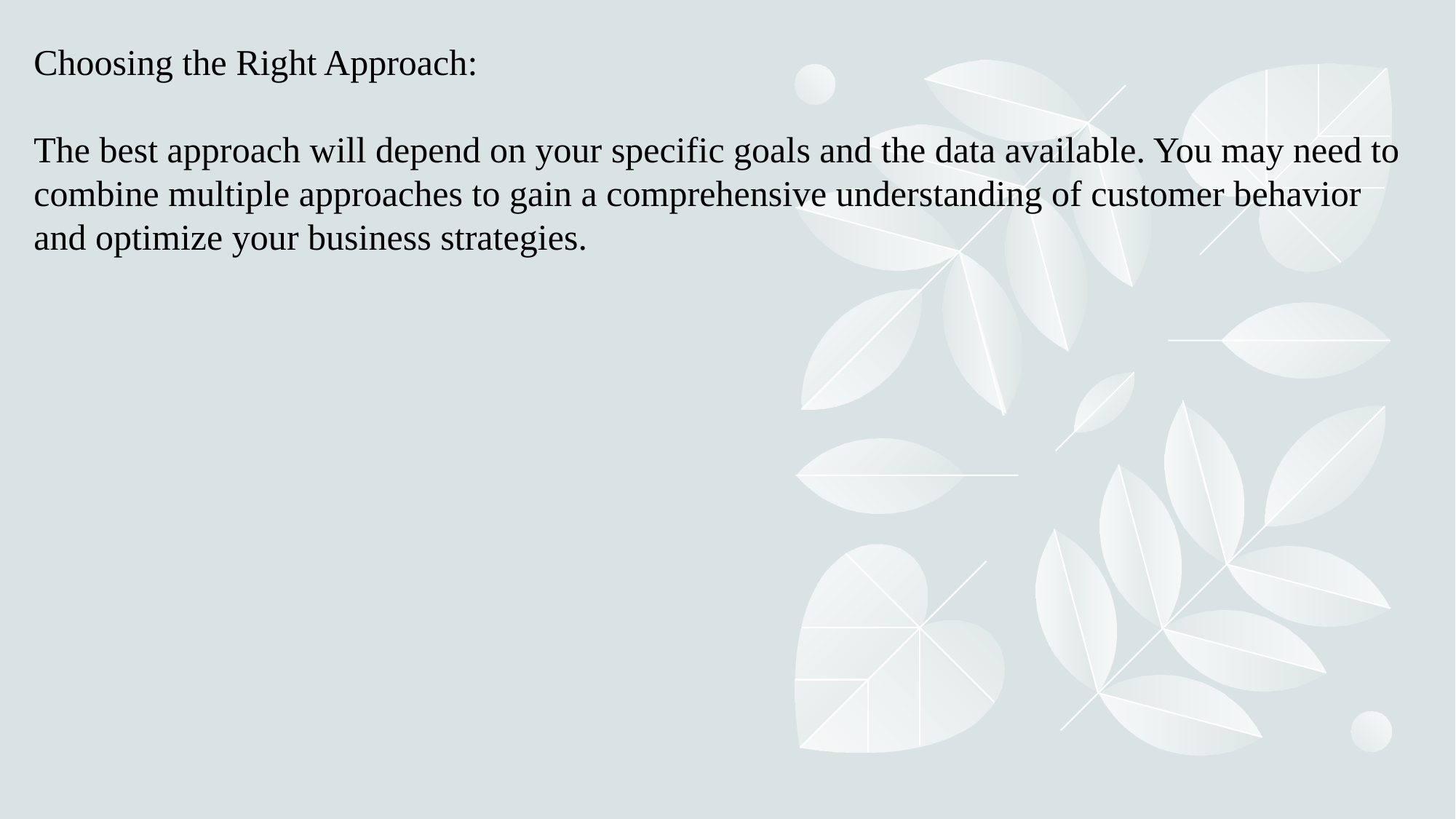

Choosing the Right Approach:

The best approach will depend on your specific goals and the data available. You may need to combine multiple approaches to gain a comprehensive understanding of customer behavior and optimize your business strategies.